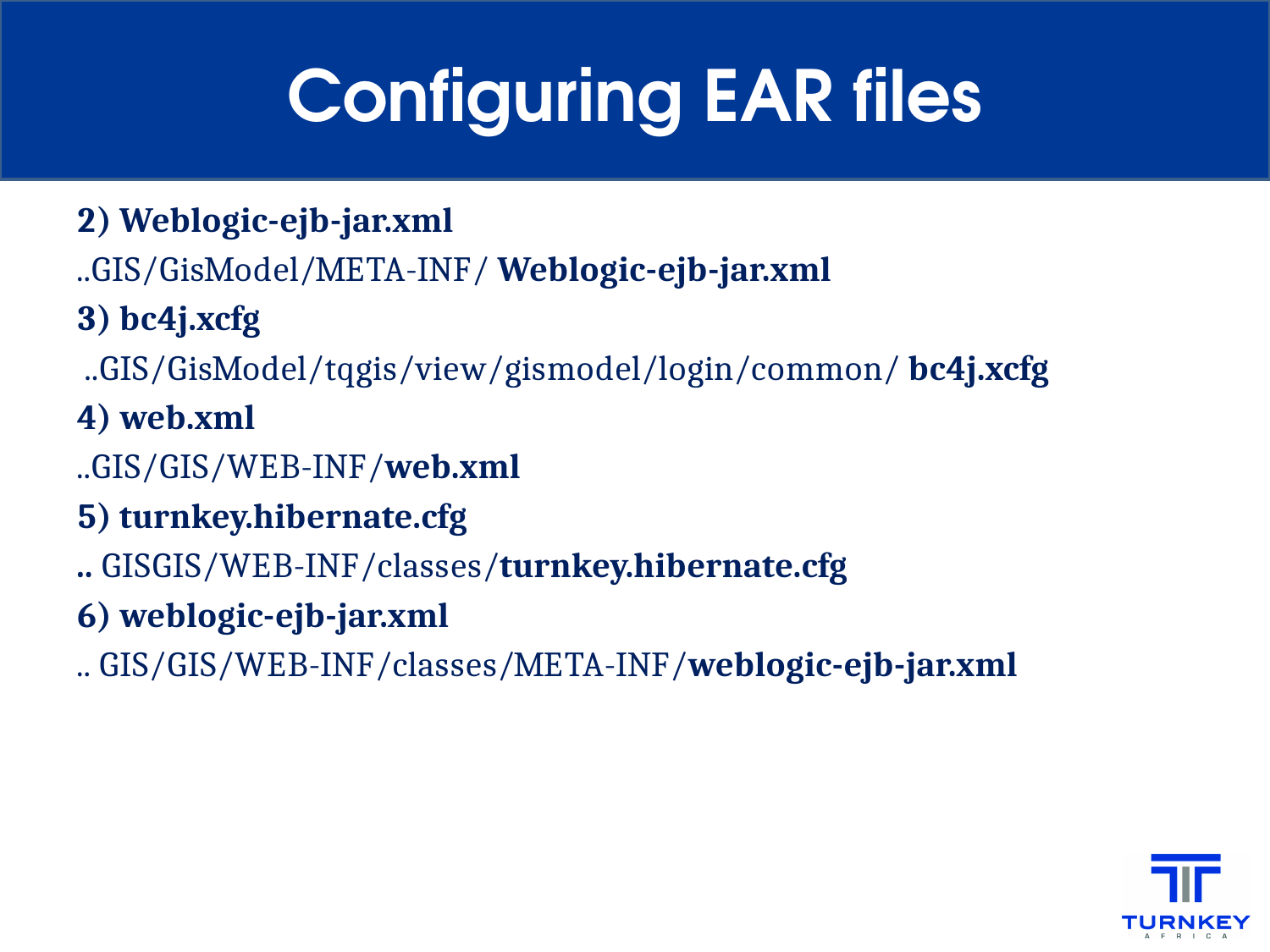

# Configuring EAR files
2) Weblogic-ejb-jar.xml
..GIS/GisModel/META-INF/ Weblogic-ejb-jar.xml
3) bc4j.xcfg
 ..GIS/GisModel/tqgis/view/gismodel/login/common/ bc4j.xcfg
4) web.xml
..GIS/GIS/WEB-INF/web.xml
5) turnkey.hibernate.cfg
.. GISGIS/WEB-INF/classes/turnkey.hibernate.cfg
6) weblogic-ejb-jar.xml
.. GIS/GIS/WEB-INF/classes/META-INF/weblogic-ejb-jar.xml